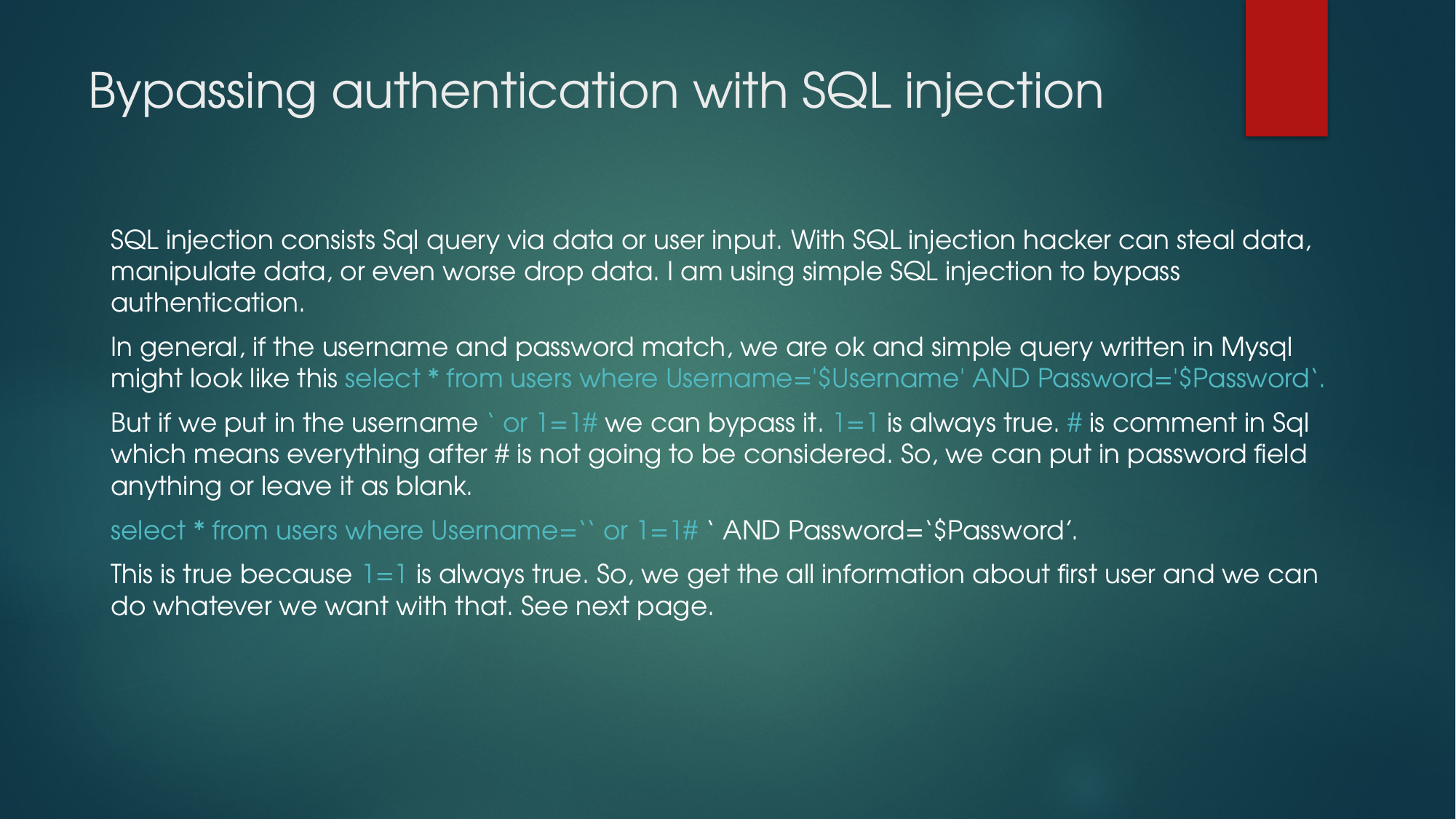

# Bypassing authentication with SQL injection
SQL injection consists Sql query via data or user input. With SQL injection hacker can steal data, manipulate data, or even worse drop data. I am using simple SQL injection to bypass authentication.
In general, if the username and password match, we are ok and simple query written in Mysql might look like this select * from users where Username='$Username' AND Password='$Password‘.
But if we put in the username ‘ or 1=1# we can bypass it. 1=1 is always true. # is comment in Sql which means everything after # is not going to be considered. So, we can put in password field anything or leave it as blank.
select * from users where Username=‘‘ or 1=1# ‘ AND Password=‘$Password’.
This is true because 1=1 is always true. So, we get the all information about first user and we can do whatever we want with that. See next page.